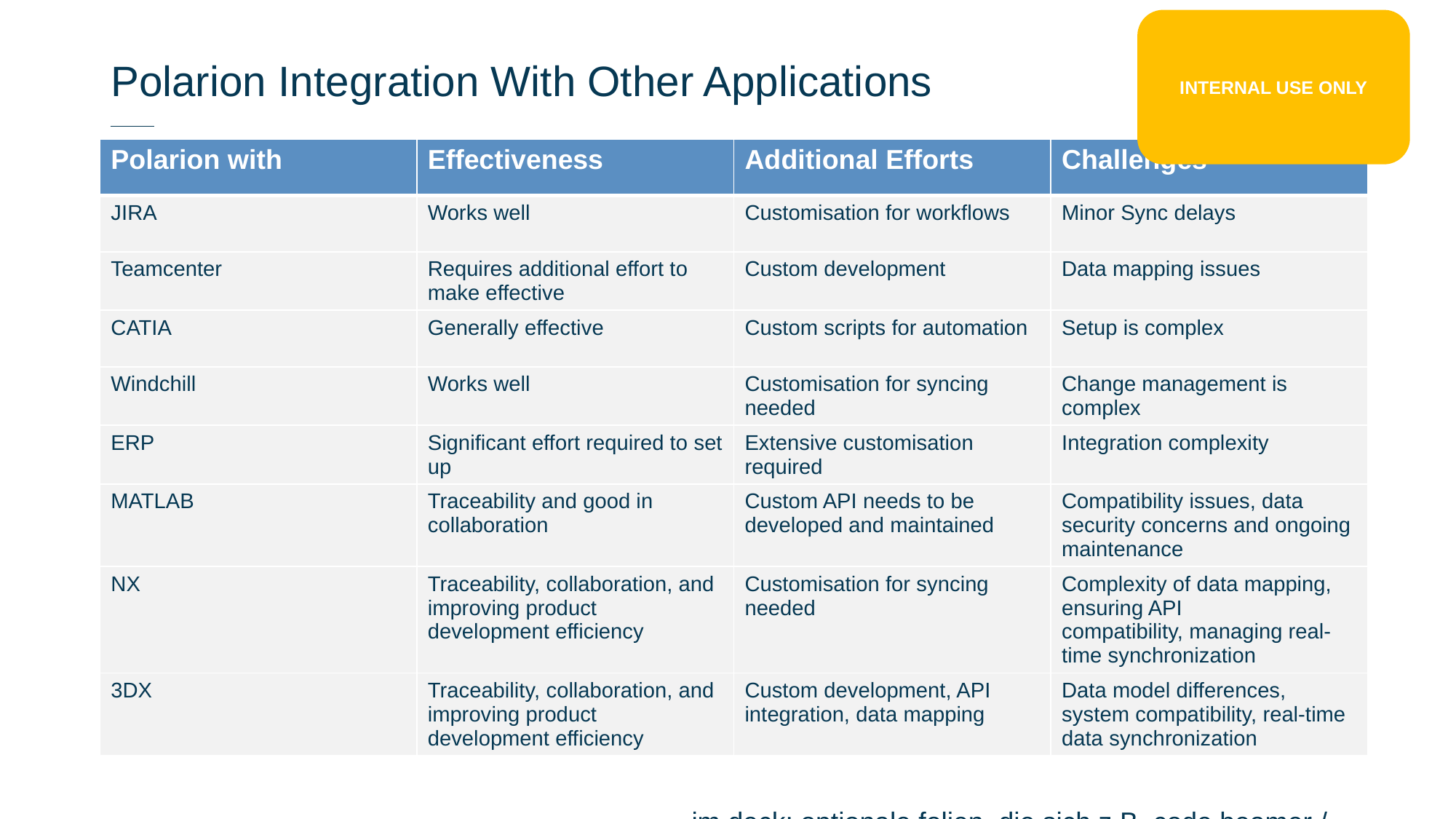

INTERNAL USE ONLY
# Polarion Integration With Other Applications
| Polarion with | Effectiveness | Additional Efforts | Challenges |
| --- | --- | --- | --- |
| JIRA | Works well | Customisation for workflows | Minor Sync delays |
| Teamcenter | Requires additional effort to make effective | Custom development | Data mapping issues |
| CATIA | Generally effective | Custom scripts for automation | Setup is complex |
| Windchill | Works well | Customisation for syncing needed | Change management is complex |
| ERP | Significant effort required to set up | Extensive customisation required | Integration complexity |
| MATLAB | Traceability and good in collaboration | Custom API needs to be developed and maintained | Compatibility issues, data security concerns and ongoing maintenance |
| NX | Traceability, collaboration, and improving product development efficiency | Customisation for syncing needed | Complexity of data mapping, ensuring API compatibility, managing real-time synchronization |
| 3DX | Traceability, collaboration, and improving product development efficiency | Custom development, API integration, data mapping | Data model differences, system compatibility, real-time data synchronization |
im deck: optionale folien, die sich z.B. code beamer / teamcenter / polarion etc. ziehen
Warum windchill / polarion funktioniert?
OSRC
1-2 slides vom combined offering! / closed loop thema, handshake kuck mal prozess und org versändnis // und umsetzungs